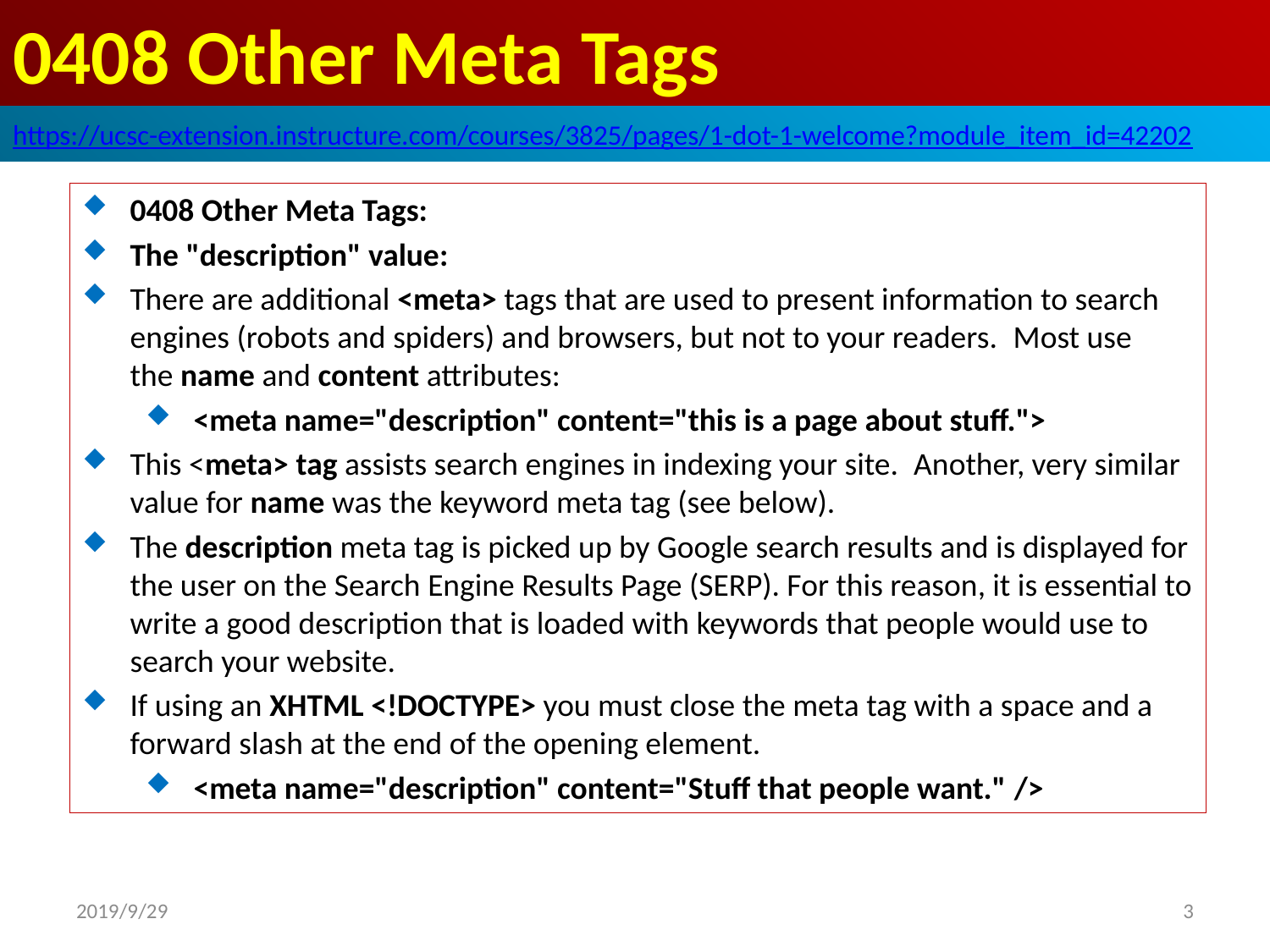

# 0408 Other Meta Tags

https://ucsc-extension.instructure.com/courses/3825/pages/1-dot-1-welcome?module_item_id=42202
0408 Other Meta Tags:
The "description" value:
There are additional <meta> tags that are used to present information to search engines (robots and spiders) and browsers, but not to your readers.  Most use the name and content attributes:
<meta name="description" content="this is a page about stuff.">
This <meta> tag assists search engines in indexing your site.  Another, very similar value for name was the keyword meta tag (see below).
The description meta tag is picked up by Google search results and is displayed for the user on the Search Engine Results Page (SERP). For this reason, it is essential to write a good description that is loaded with keywords that people would use to search your website.
If using an XHTML <!DOCTYPE> you must close the meta tag with a space and a forward slash at the end of the opening element.
<meta name="description" content="Stuff that people want." />
2019/9/29
3